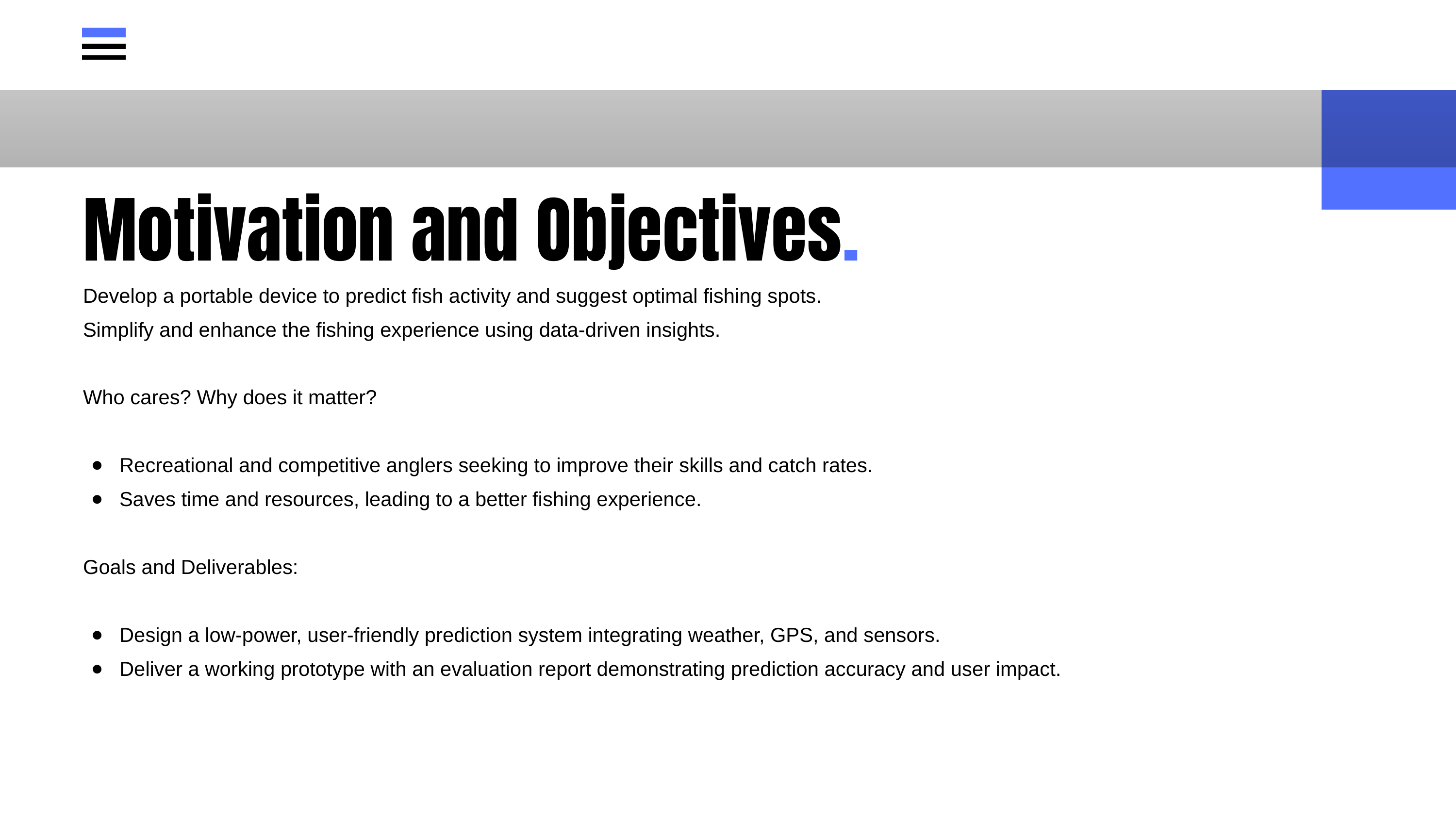

Motivation and Objectives.
Develop a portable device to predict fish activity and suggest optimal fishing spots.
Simplify and enhance the fishing experience using data-driven insights.

Who cares? Why does it matter?

Recreational and competitive anglers seeking to improve their skills and catch rates.
Saves time and resources, leading to a better fishing experience.

Goals and Deliverables:

Design a low-power, user-friendly prediction system integrating weather, GPS, and sensors.
Deliver a working prototype with an evaluation report demonstrating prediction accuracy and user impact.